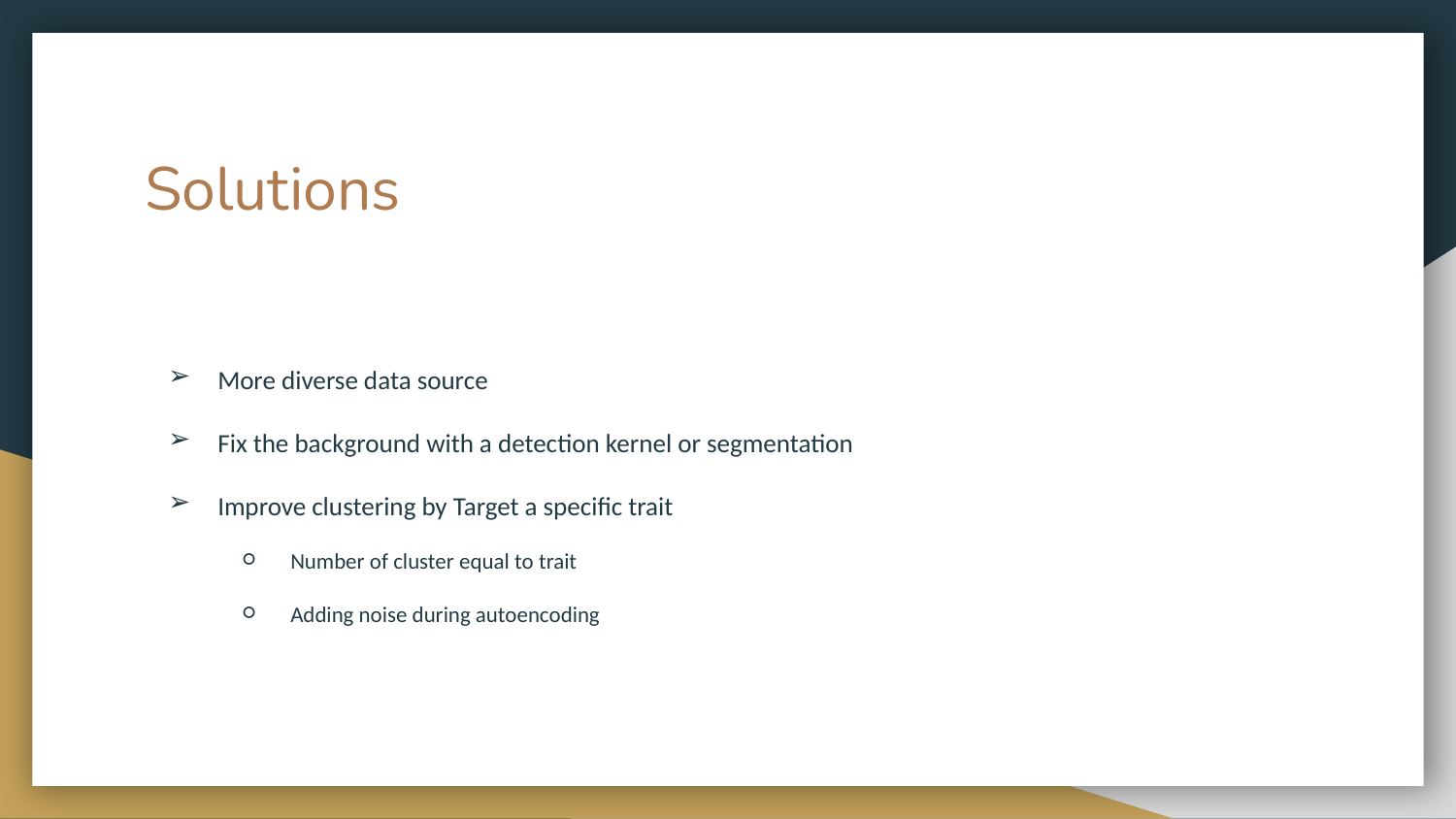

# Solutions
More diverse data source
Fix the background with a detection kernel or segmentation
Improve clustering by Target a specific trait
Number of cluster equal to trait
Adding noise during autoencoding